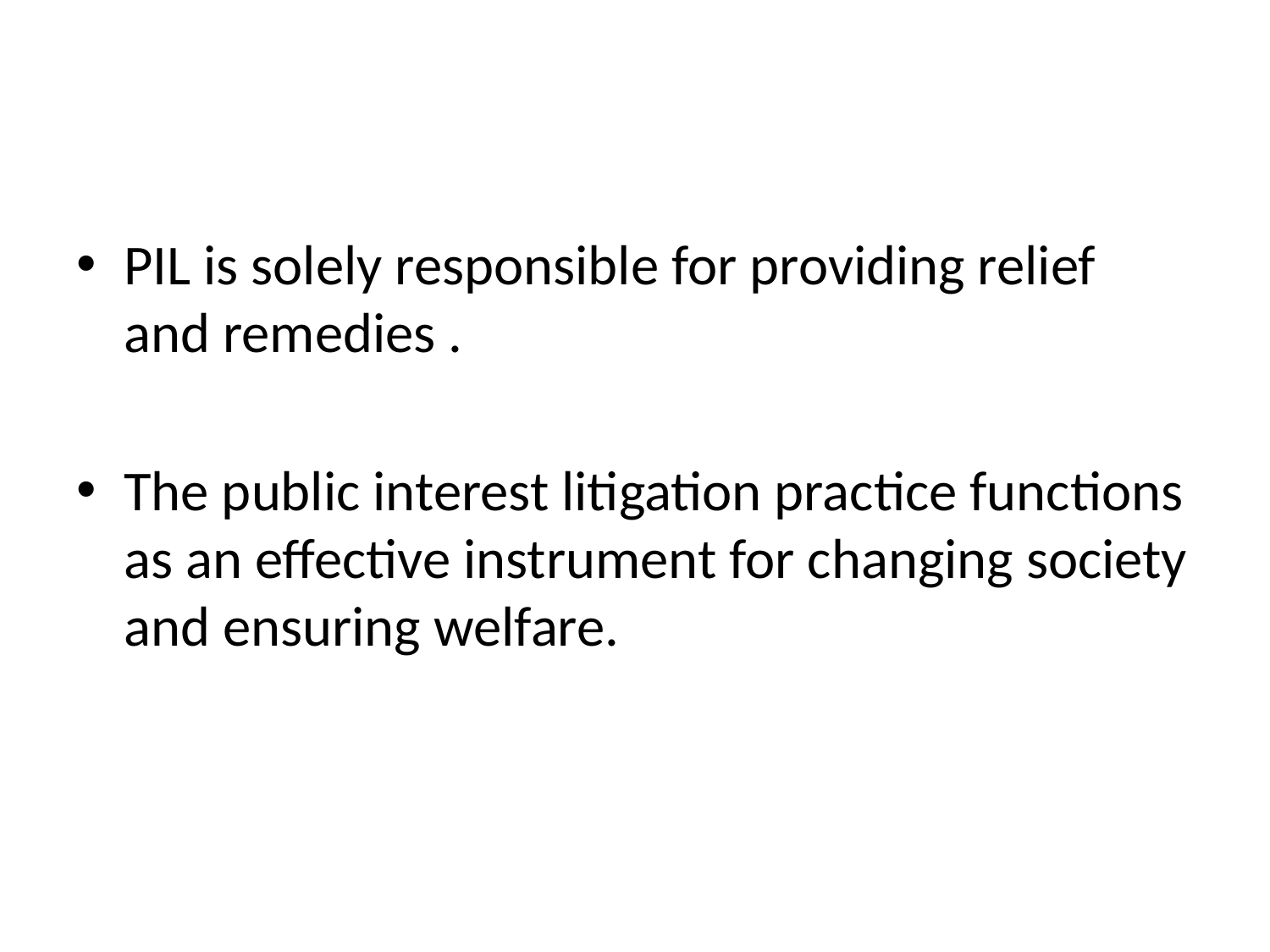

PIL is solely responsible for providing relief and remedies .

The public interest litigation practice functions as an effective instrument for changing society and ensuring welfare.